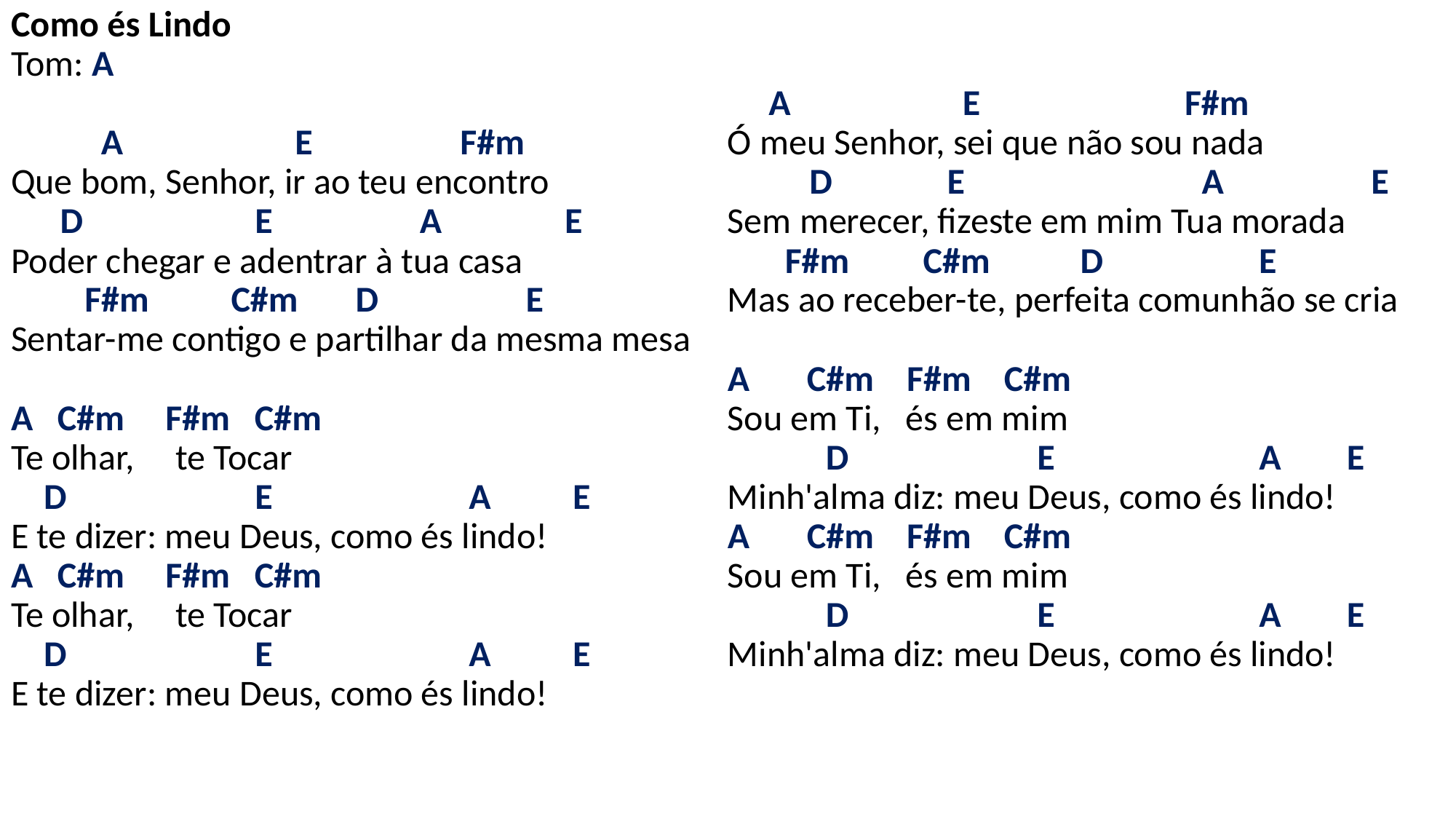

# Como és Lindo Tom: A A                     E                  F#m Que bom, Senhor, ir ao teu encontro D                     E                  A               E Poder chegar e adentrar à tua casa F#m          C#m       D                  E Sentar-me contigo e partilhar da mesma mesa   A   C#m     F#m   C#m Te olhar,     te Tocar D                       E                        A          E E te dizer: meu Deus, como és lindo! A   C#m     F#m   C#m Te olhar,     te Tocar D                       E                        A          E E te dizer: meu Deus, como és lindo!   A                     E                         F#m Ó meu Senhor, sei que não sou nada D              E                             A                  E Sem merecer, fizeste em mim Tua morada F#m         C#m           D                   E Mas ao receber-te, perfeita comunhão se cria   A       C#m    F#m    C#m Sou em Ti,   és em mim D                       E                         A        E Minh'alma diz: meu Deus, como és lindo! A       C#m    F#m    C#m Sou em Ti,   és em mim D                       E                         A        E Minh'alma diz: meu Deus, como és lindo!